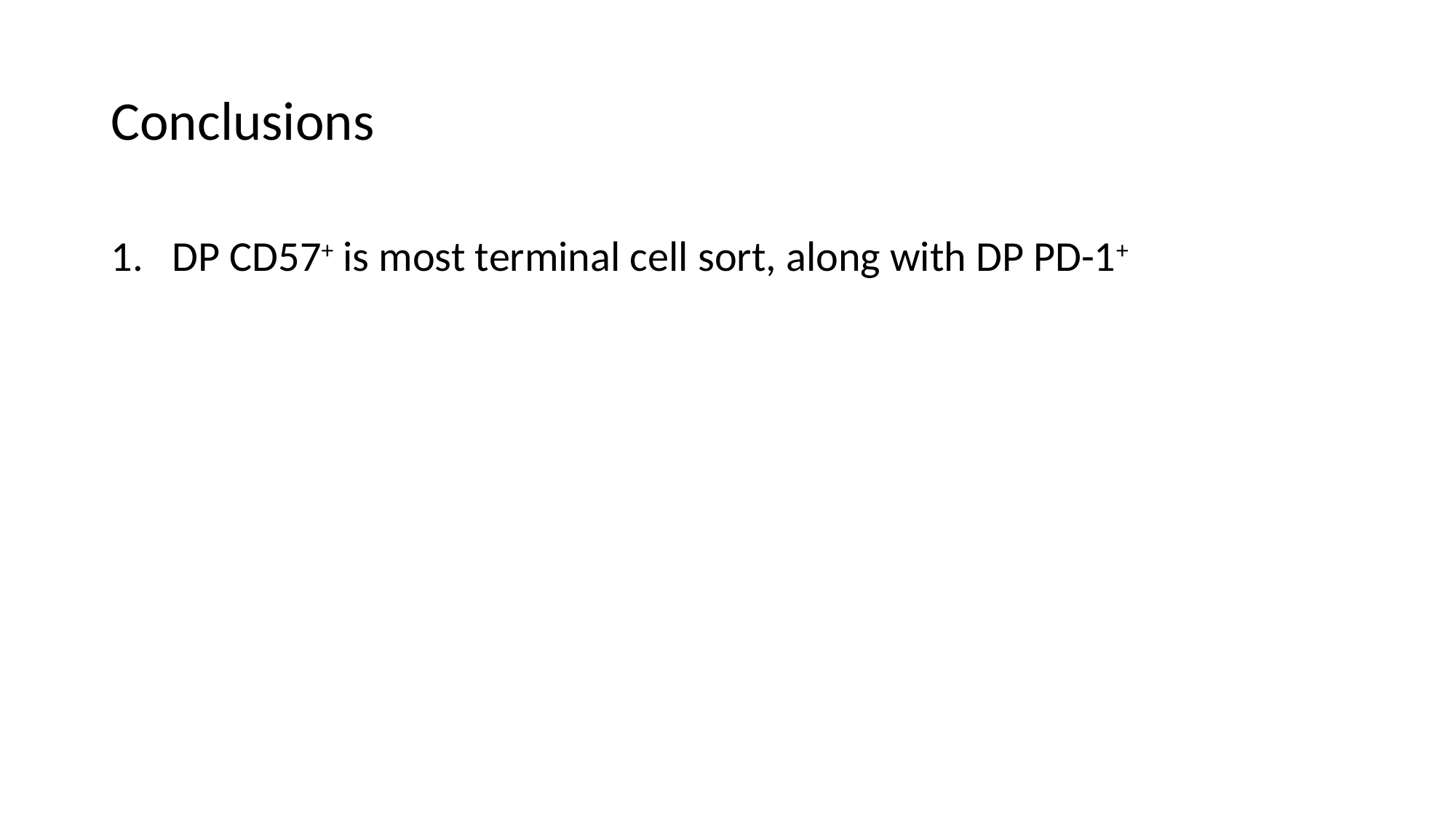

# Conclusions
DP CD57+ is most terminal cell sort, along with DP PD-1+